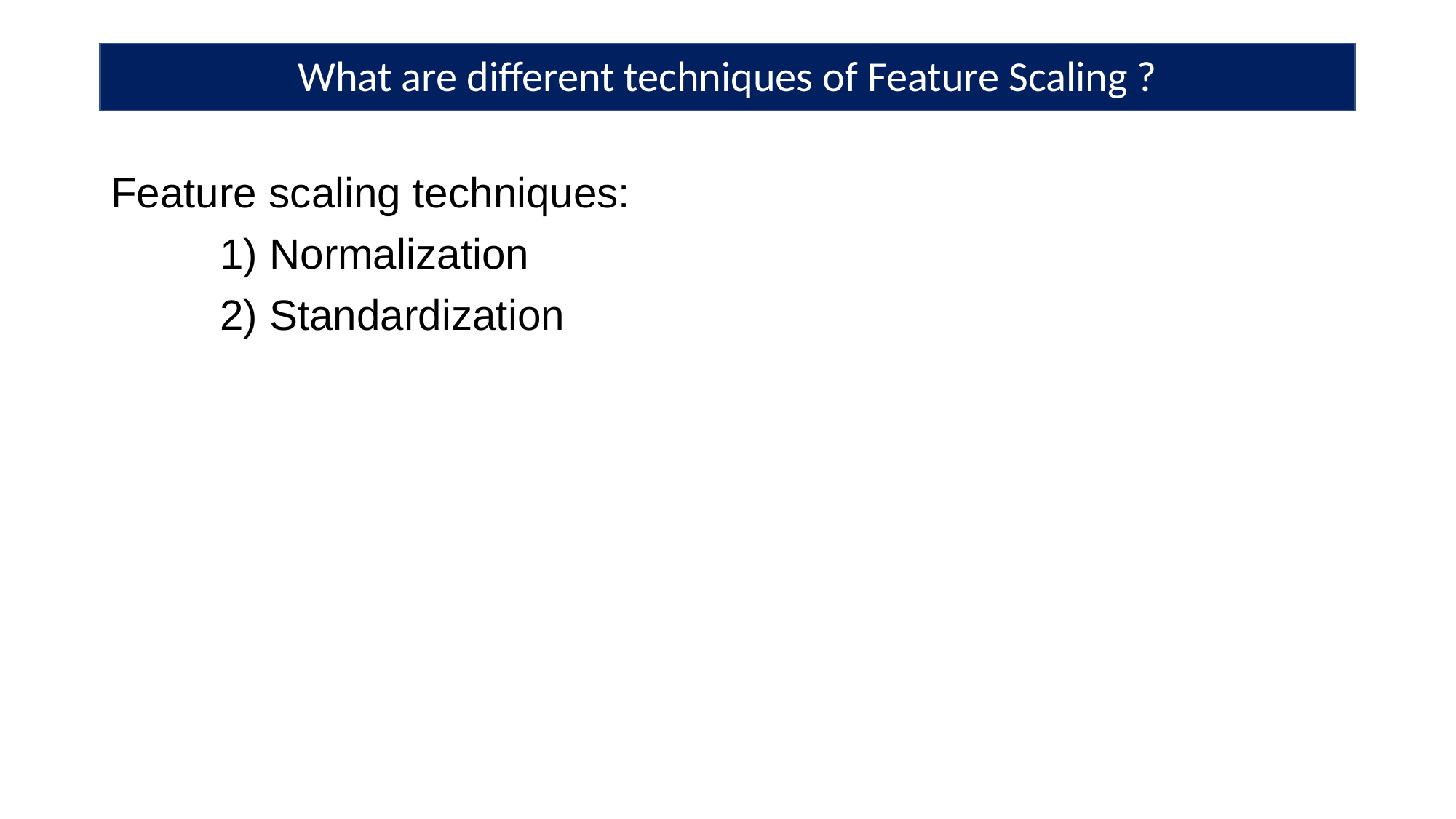

# What are different techniques of Feature Scaling ?
Feature scaling techniques:
	1) Normalization
	2) Standardization